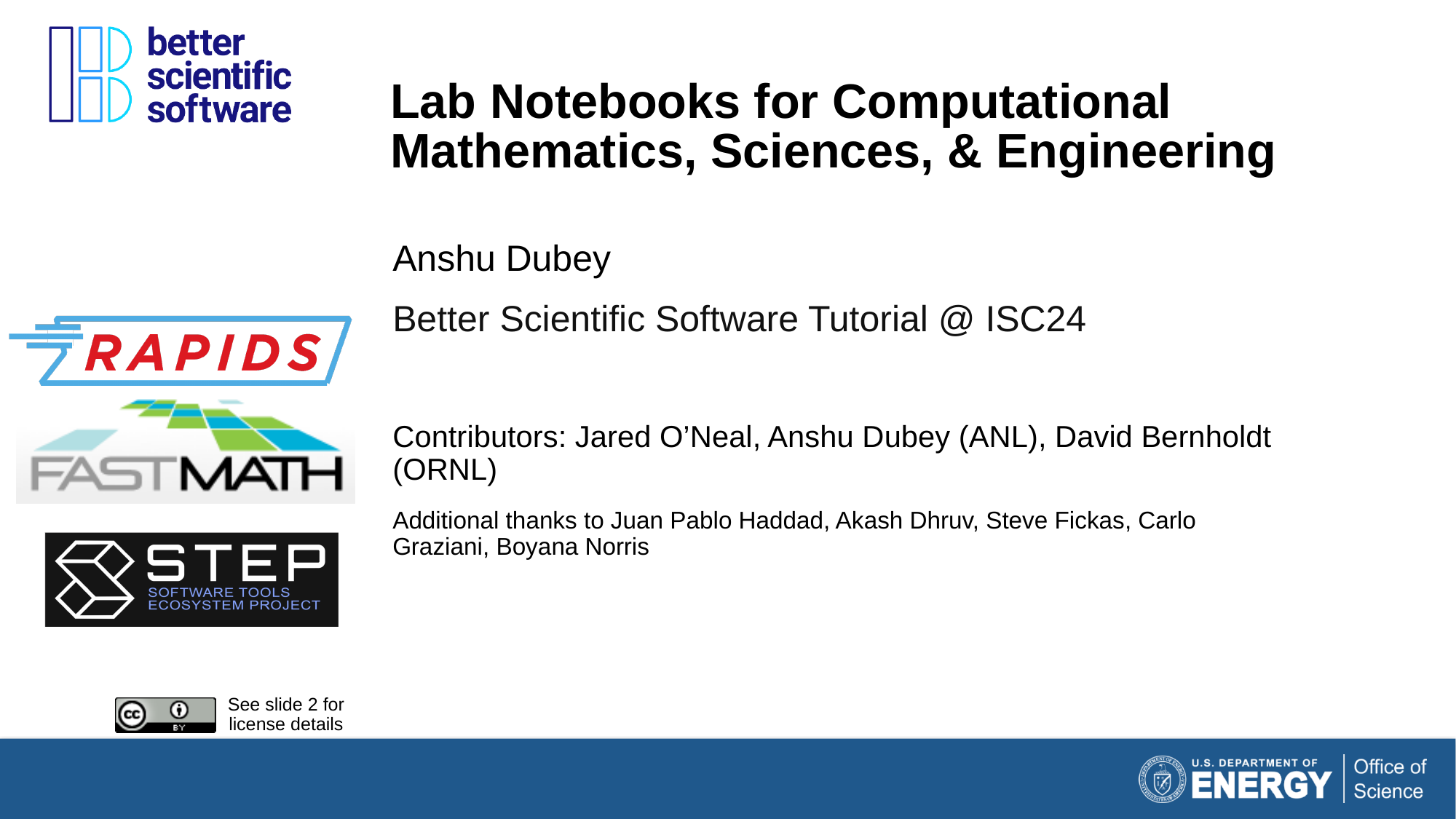

# Lab Notebooks for Computational Mathematics, Sciences, & Engineering
Anshu Dubey
Better Scientific Software Tutorial @ ISC24

Contributors: Jared O’Neal, Anshu Dubey (ANL), David Bernholdt (ORNL)
Additional thanks to Juan Pablo Haddad, Akash Dhruv, Steve Fickas, Carlo Graziani, Boyana Norris